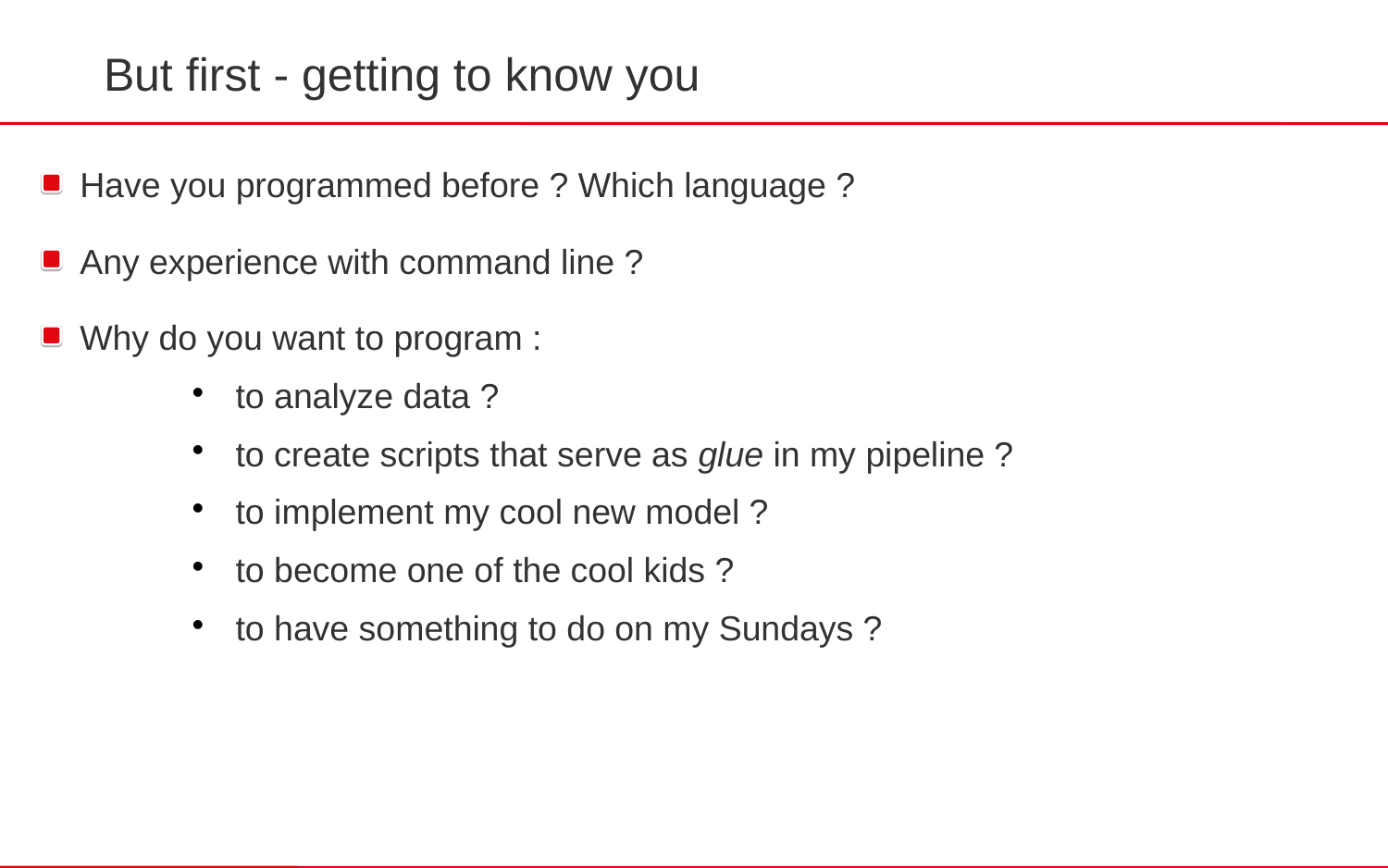

But first - getting to know you
Have you programmed before ? Which language ?
Any experience with command line ?
Why do you want to program :
to analyze data ?
to create scripts that serve as glue in my pipeline ?
to implement my cool new model ?
to become one of the cool kids ?
to have something to do on my Sundays ?